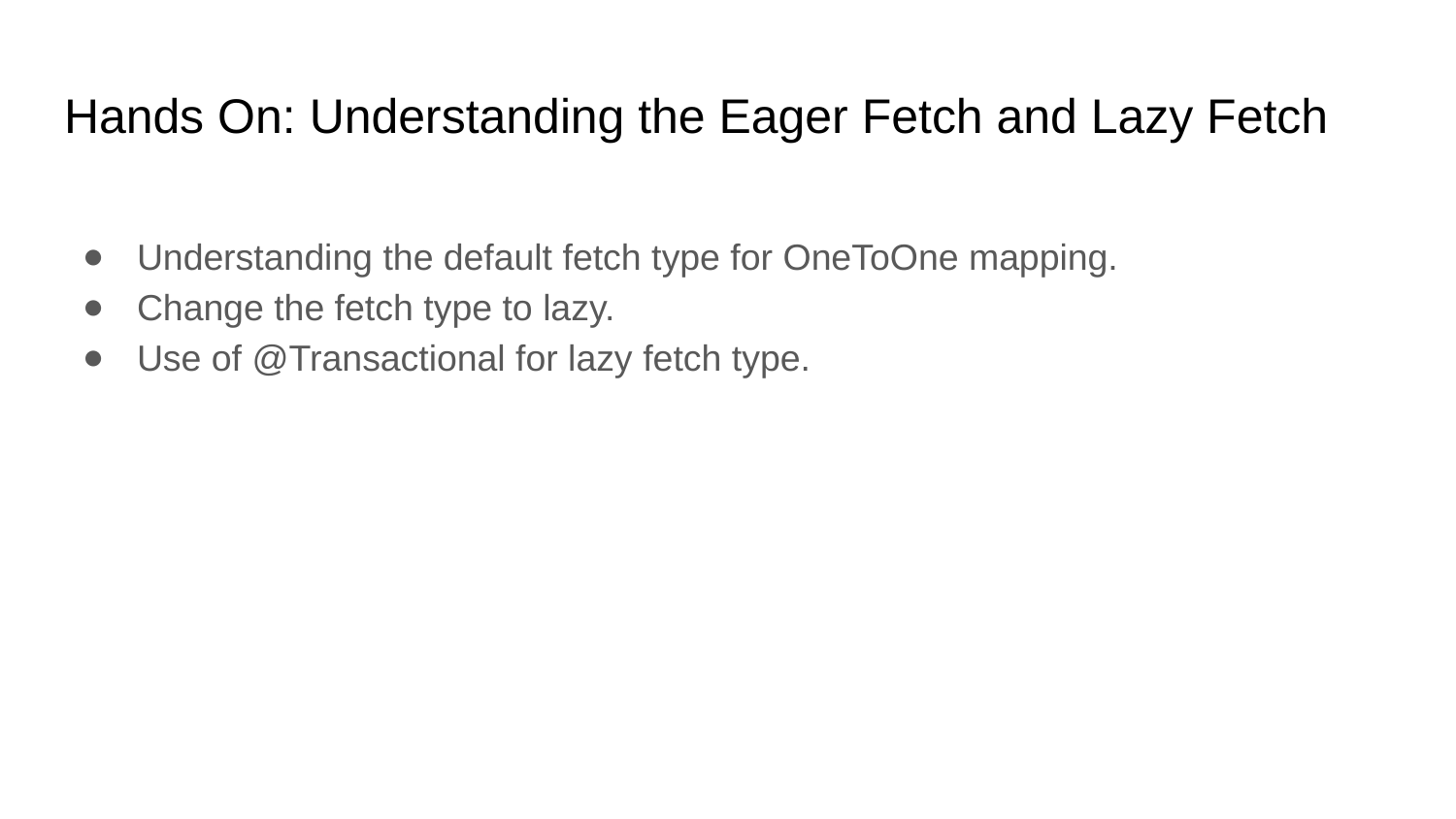

# Hands On: Understanding the Eager Fetch and Lazy Fetch
Understanding the default fetch type for OneToOne mapping.
Change the fetch type to lazy.
Use of @Transactional for lazy fetch type.